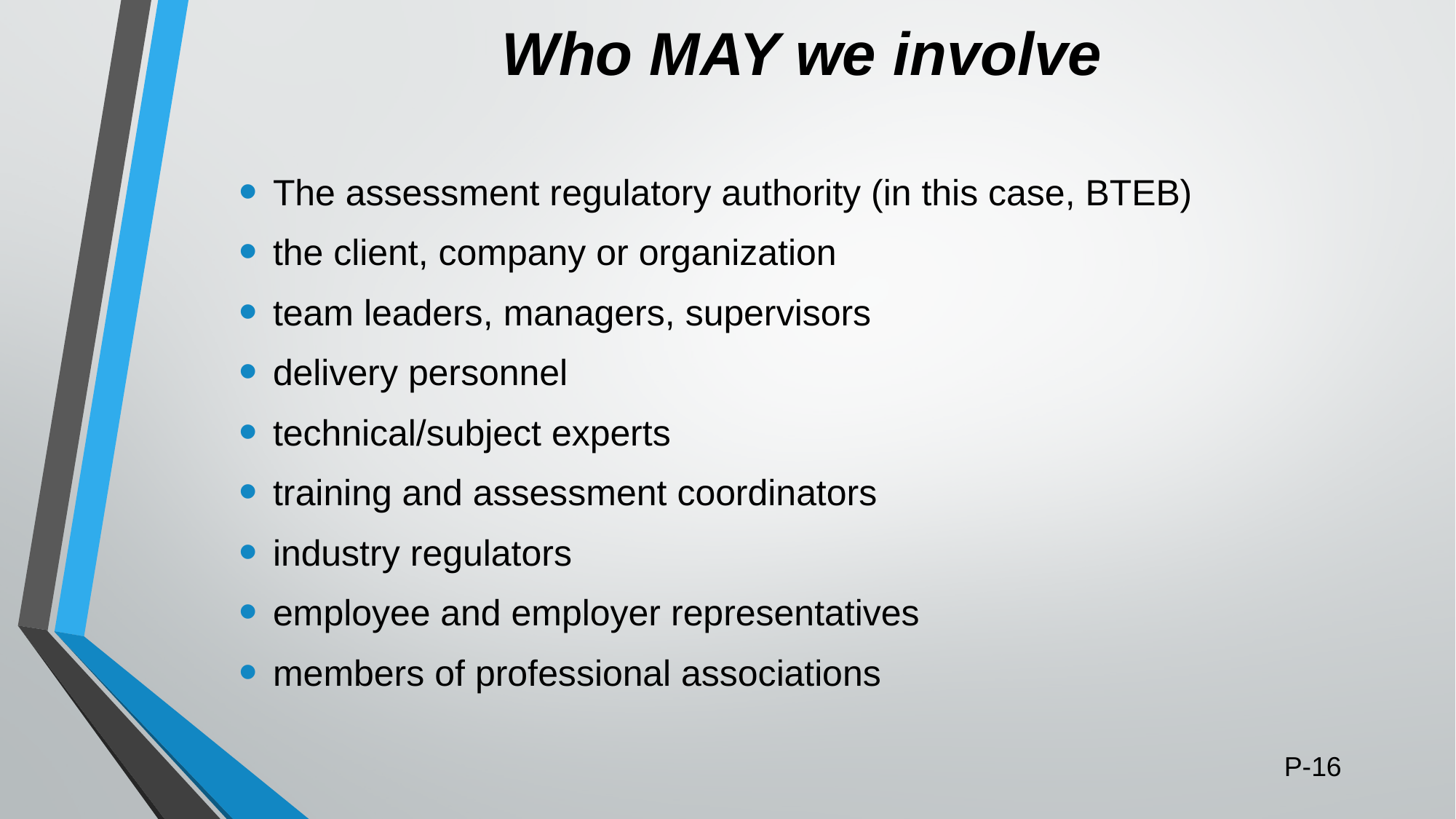

# Who MAY we involve
The assessment regulatory authority (in this case, BTEB)
the client, company or organization
team leaders, managers, supervisors
delivery personnel
technical/subject experts
training and assessment coordinators
industry regulators
employee and employer representatives
members of professional associations
P-16